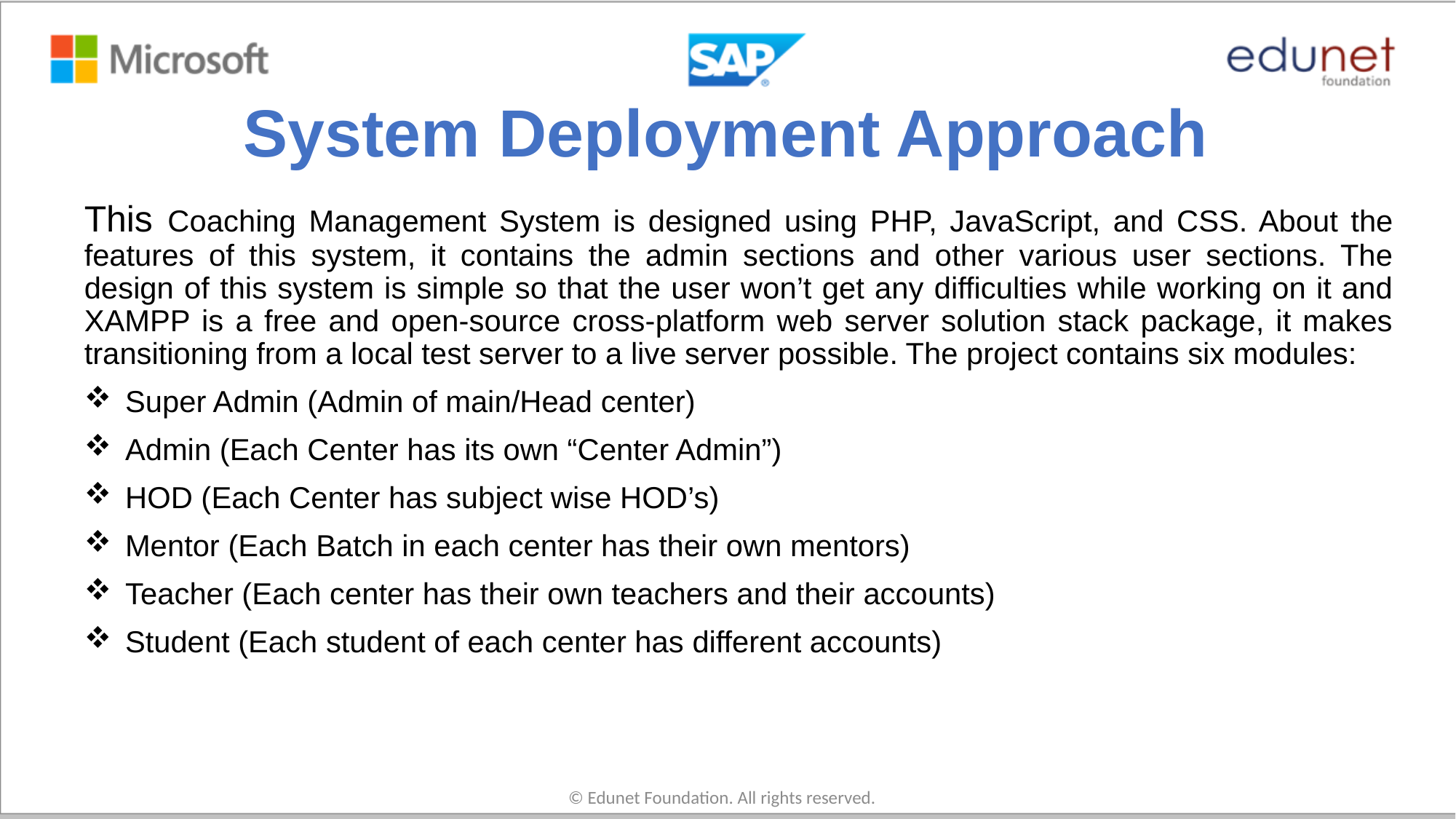

# System Deployment Approach
This Coaching Management System is designed using PHP, JavaScript, and CSS. About the features of this system, it contains the admin sections and other various user sections. The design of this system is simple so that the user won’t get any difficulties while working on it and XAMPP is a free and open-source cross-platform web server solution stack package, it makes transitioning from a local test server to a live server possible. The project contains six modules:
Super Admin (Admin of main/Head center)
Admin (Each Center has its own “Center Admin”)
HOD (Each Center has subject wise HOD’s)
Mentor (Each Batch in each center has their own mentors)
Teacher (Each center has their own teachers and their accounts)
Student (Each student of each center has different accounts)

© Edunet Foundation. All rights reserved.